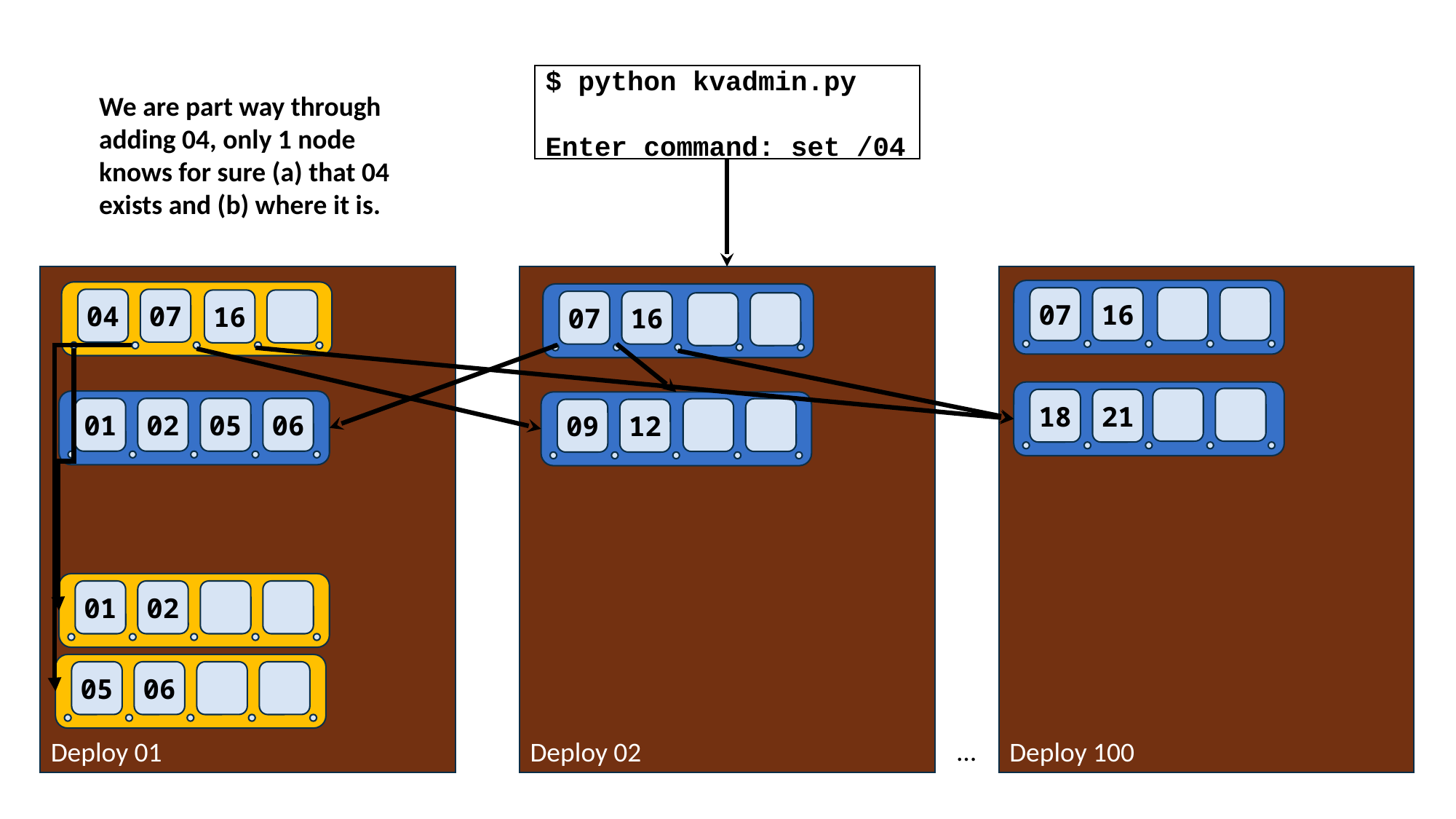

$ python kvadmin.py

Enter command: set /04
We are part way through adding 04, only 1 node knows for sure (a) that 04 exists and (b) where it is.
Deploy 01
Deploy 02
Deploy 100

07
16

04
07
16

07
16

18
21

01
02
05
06

09
12

01
02

05
06

…